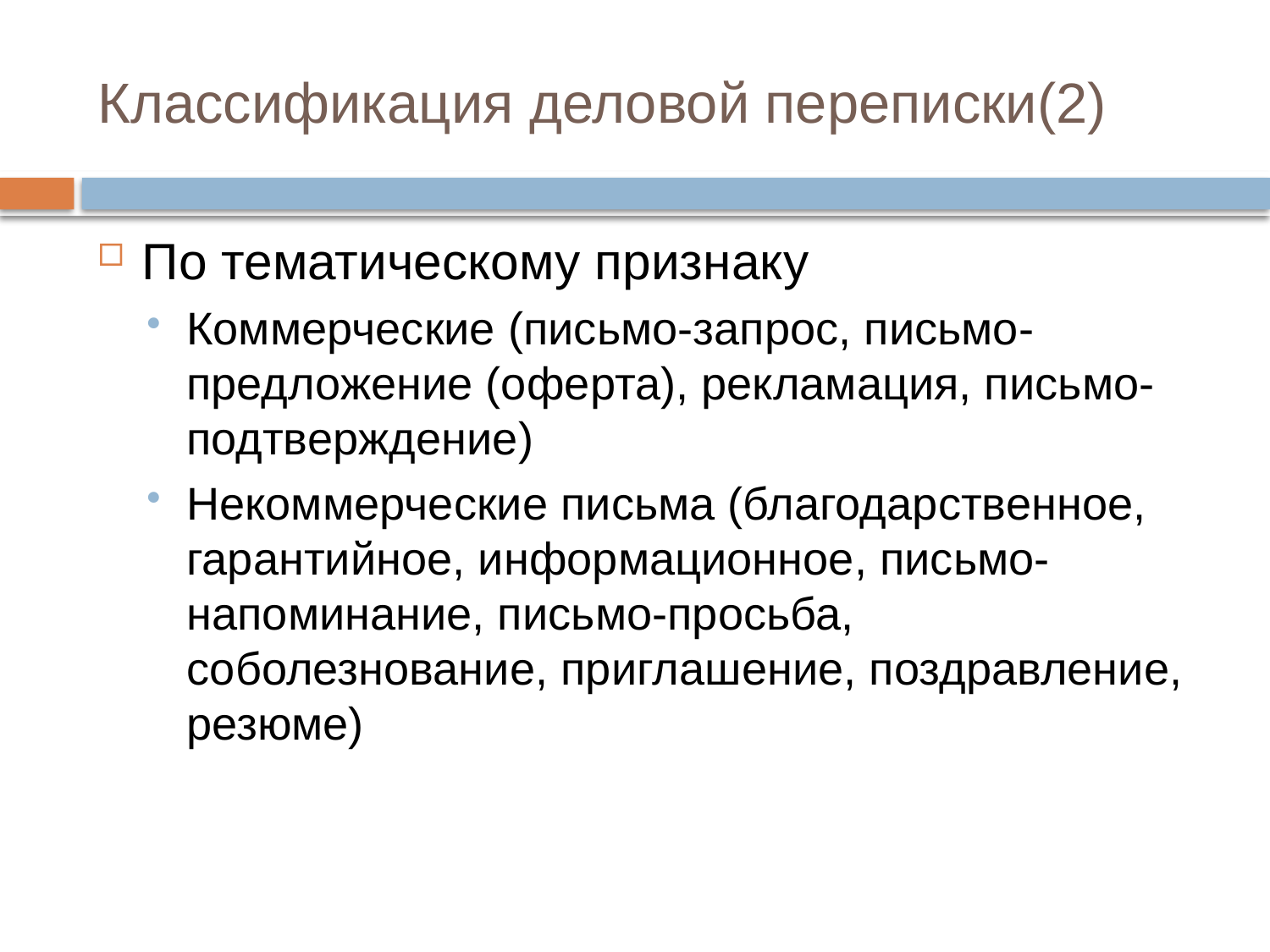

# Классификация деловой переписки(2)
По тематическому признаку
Коммерческие (письмо-запрос, письмо-предложение (оферта), рекламация, письмо-подтверждение)
Некоммерческие письма (благодарственное, гарантийное, информационное, письмо-напоминание, письмо-просьба, соболезнование, приглашение, поздравление, резюме)